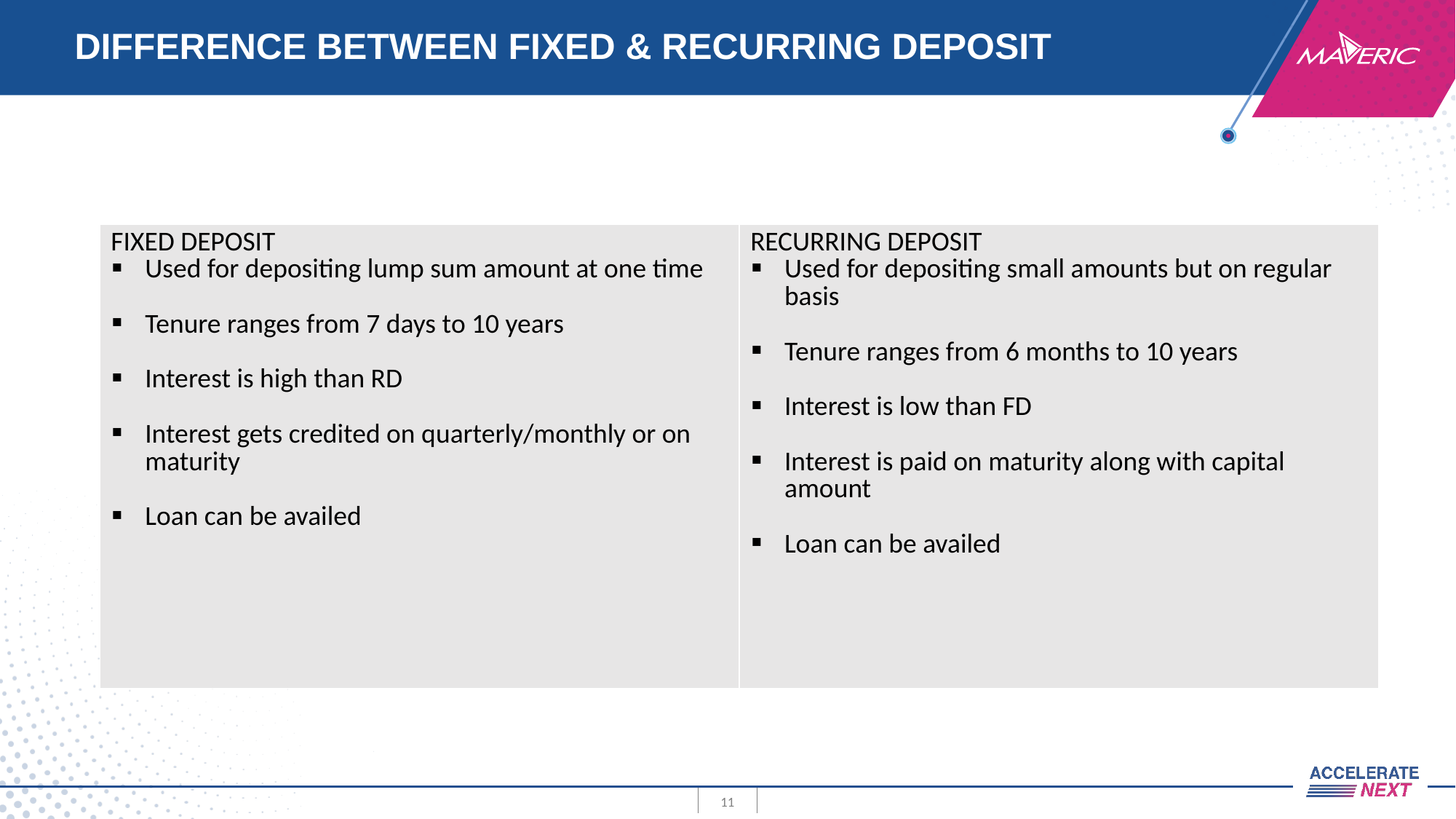

# DIFFERENCE BETWEEN FIXED & RECURRING DEPOSIT
| FIXED DEPOSIT Used for depositing lump sum amount at one time Tenure ranges from 7 days to 10 years Interest is high than RD Interest gets credited on quarterly/monthly or on maturity Loan can be availed | RECURRING DEPOSIT Used for depositing small amounts but on regular basis Tenure ranges from 6 months to 10 years Interest is low than FD Interest is paid on maturity along with capital amount Loan can be availed |
| --- | --- |
11